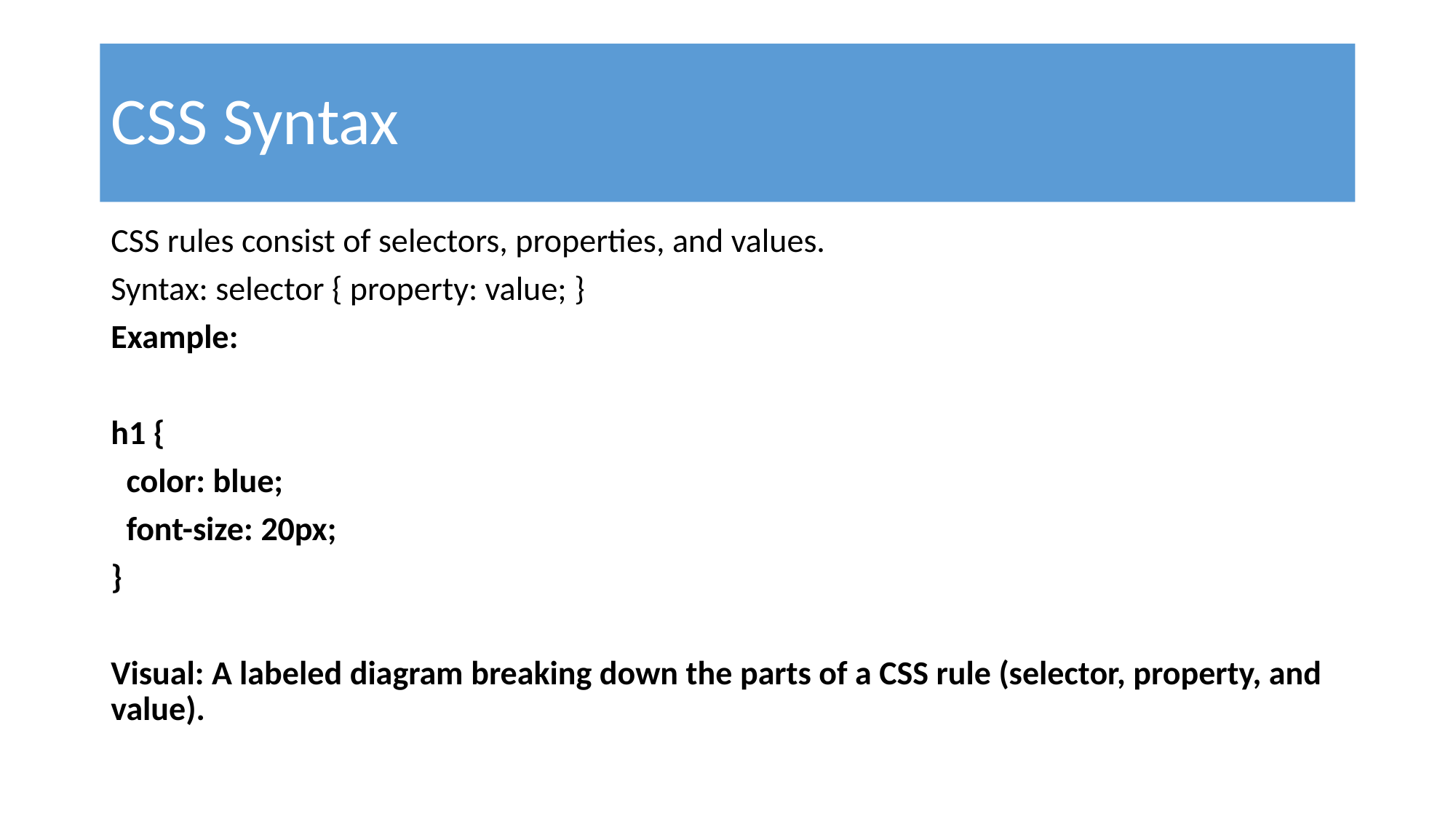

# CSS Syntax
CSS rules consist of selectors, properties, and values.
Syntax: selector { property: value; }
Example:

h1 {
  color: blue;
  font-size: 20px;
}

Visual: A labeled diagram breaking down the parts of a CSS rule (selector, property, and value).